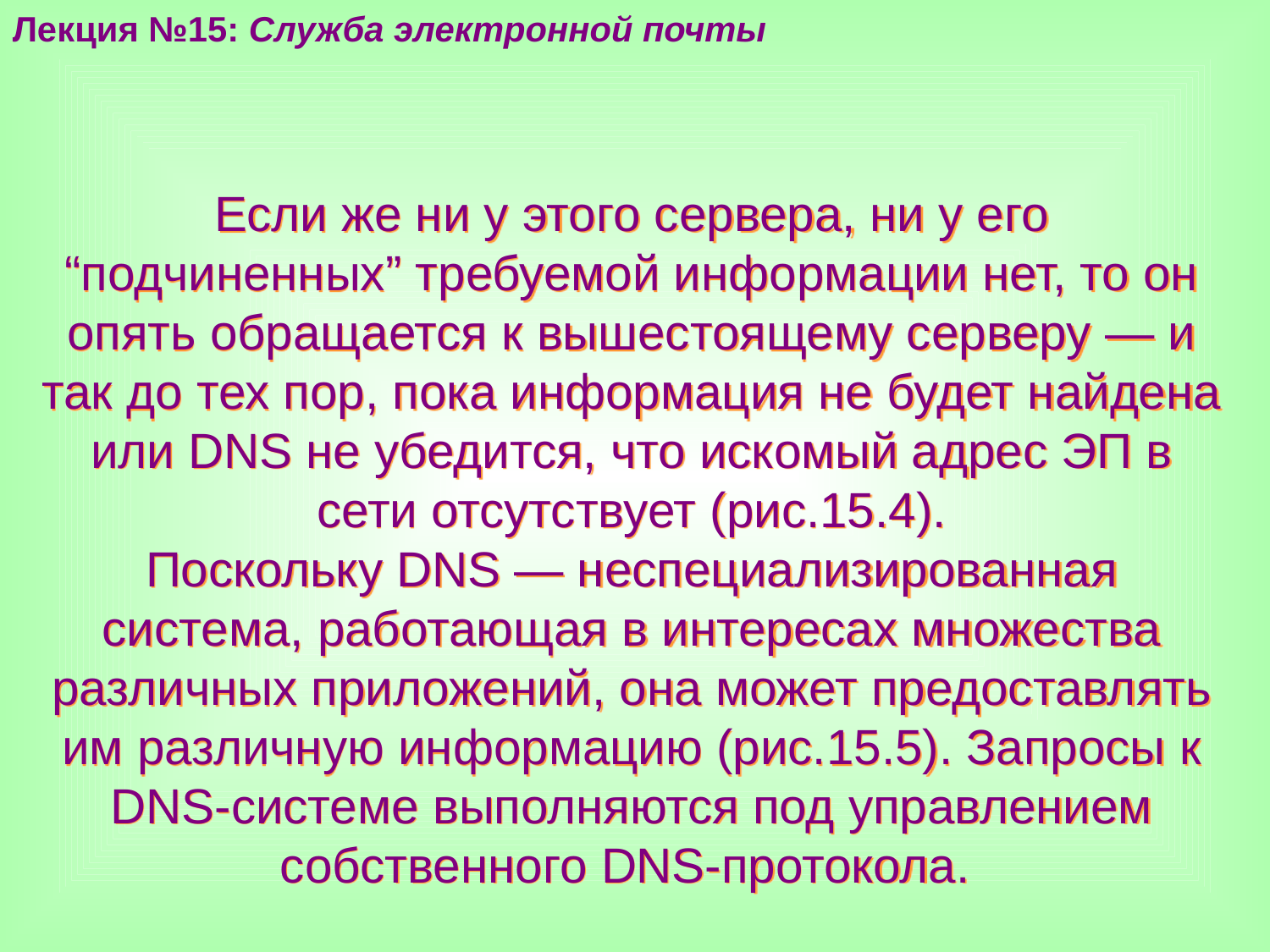

Лекция №15: Служба электронной почты
Если же ни у этого сервера, ни у его “подчиненных” требуемой информации нет, то он опять обращается к вышестоящему серверу — и так до тех пор, пока информация не будет найдена или DNS не убедится, что искомый адрес ЭП в сети отсутствует (рис.15.4).
Поскольку DNS — неспециализированная система, работающая в интересах множества различных приложений, она может предоставлять им различную информацию (рис.15.5). Запросы к DNS-системе выполняются под управлением собственного DNS-протокола.